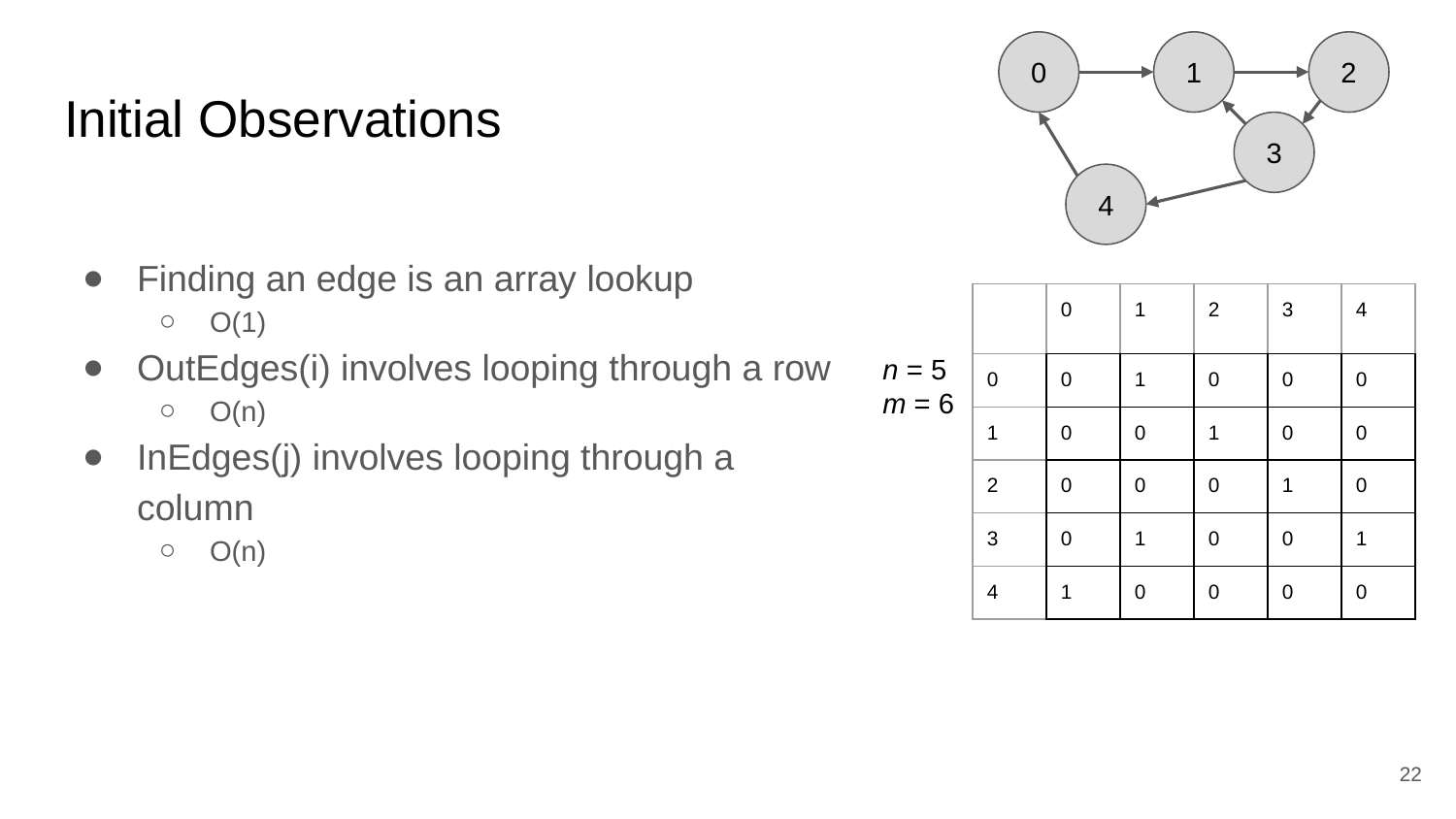

0
1
2
3
4
# Initial Observations
Finding an edge is an array lookup
O(1)
OutEdges(i) involves looping through a row
O(n)
InEdges(j) involves looping through a column
O(n)
|  | 0 | 1 | 2 | 3 | 4 |
| --- | --- | --- | --- | --- | --- |
| 0 | 0 | 1 | 0 | 0 | 0 |
| 1 | 0 | 0 | 1 | 0 | 0 |
| 2 | 0 | 0 | 0 | 1 | 0 |
| 3 | 0 | 1 | 0 | 0 | 1 |
| 4 | 1 | 0 | 0 | 0 | 0 |
n = 5
m = 6
22